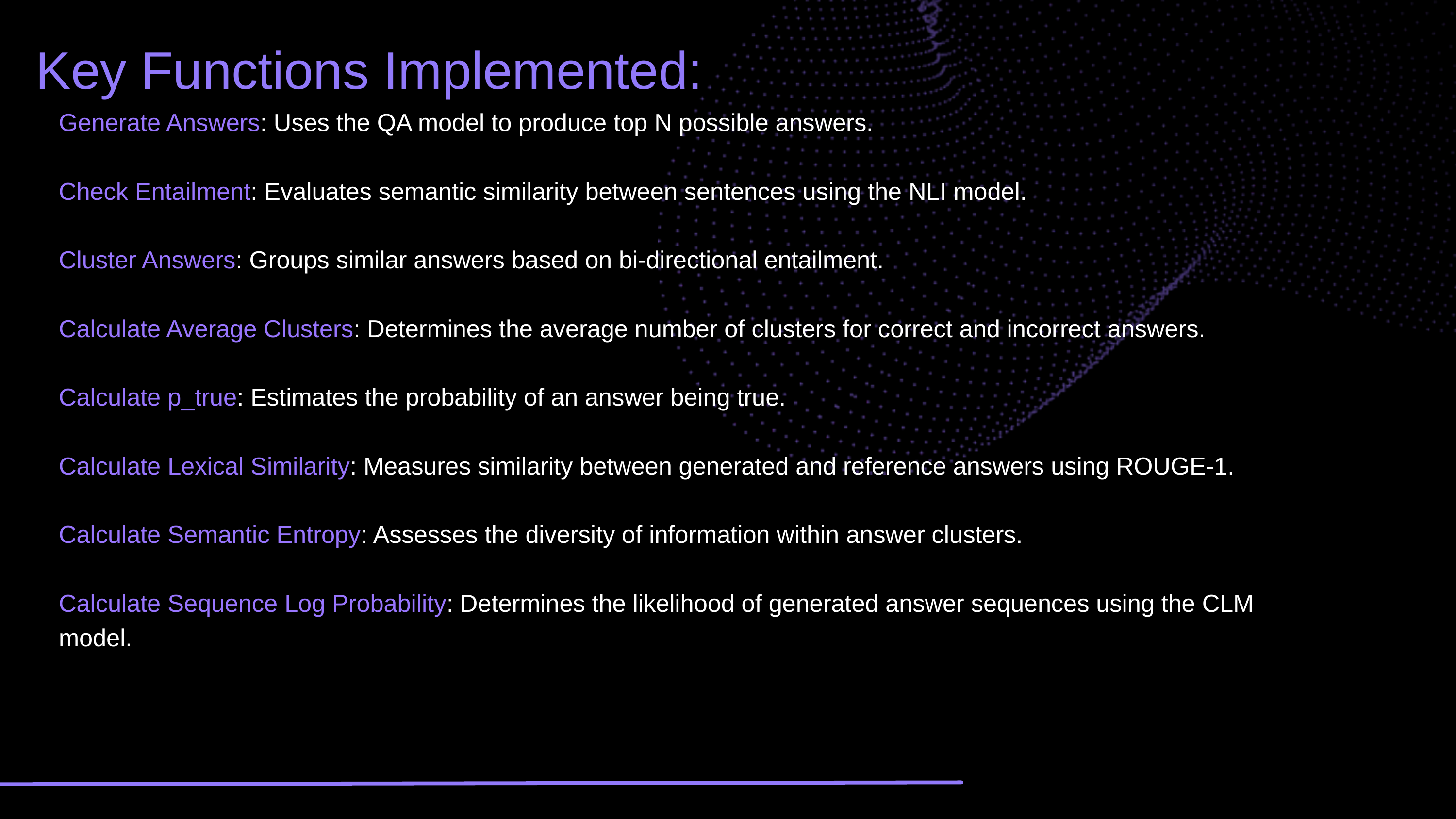

Key Functions Implemented:
Generate Answers: Uses the QA model to produce top N possible answers.

Check Entailment: Evaluates semantic similarity between sentences using the NLI model.

Cluster Answers: Groups similar answers based on bi-directional entailment.

Calculate Average Clusters: Determines the average number of clusters for correct and incorrect answers.

Calculate p_true: Estimates the probability of an answer being true.

Calculate Lexical Similarity: Measures similarity between generated and reference answers using ROUGE-1.

Calculate Semantic Entropy: Assesses the diversity of information within answer clusters.

Calculate Sequence Log Probability: Determines the likelihood of generated answer sequences using the CLM model.